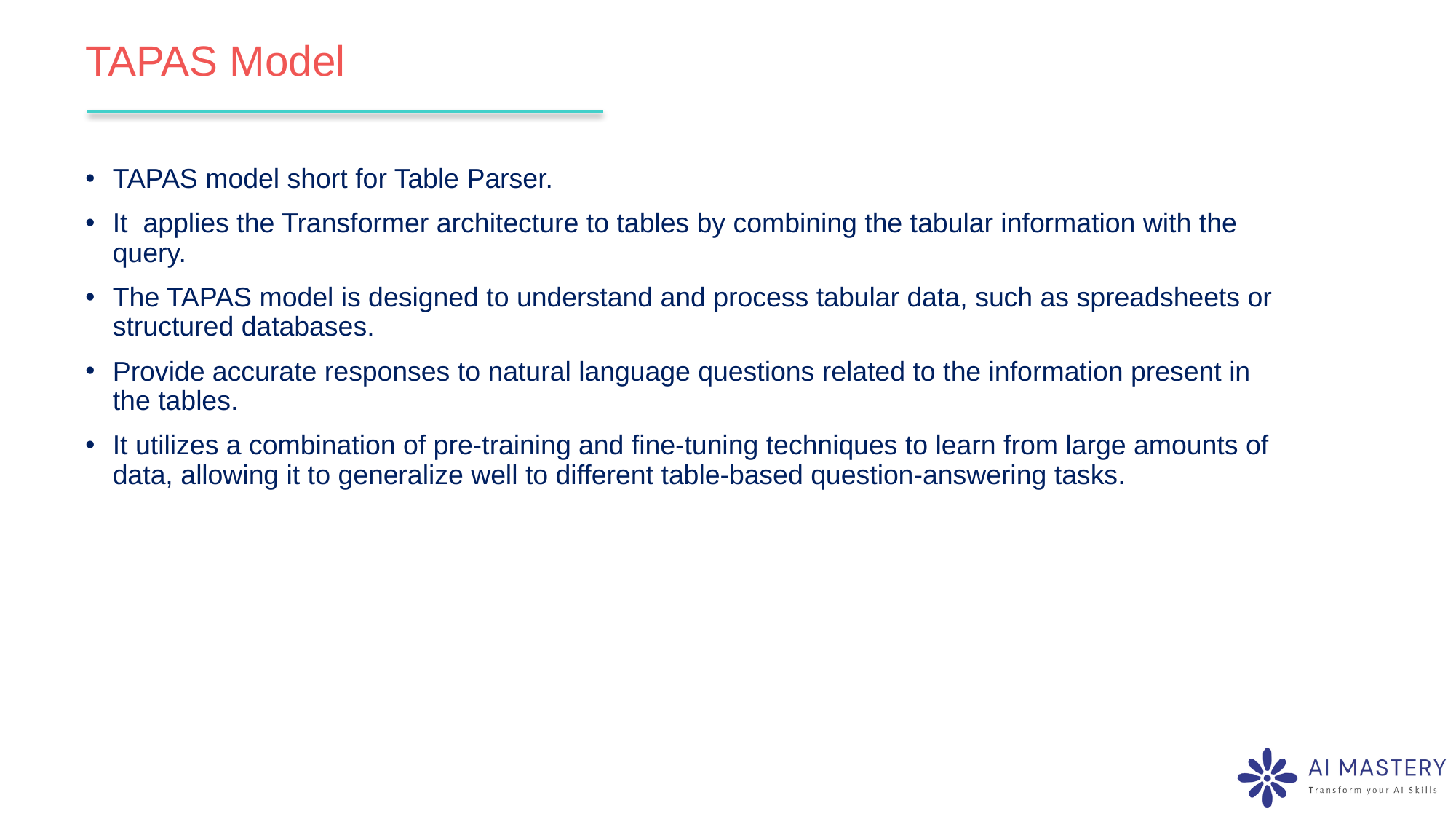

# TAPAS Model
TAPAS model short for Table Parser.
It  applies the Transformer architecture to tables by combining the tabular information with the query.
The TAPAS model is designed to understand and process tabular data, such as spreadsheets or structured databases.
Provide accurate responses to natural language questions related to the information present in the tables.
It utilizes a combination of pre-training and fine-tuning techniques to learn from large amounts of data, allowing it to generalize well to different table-based question-answering tasks.